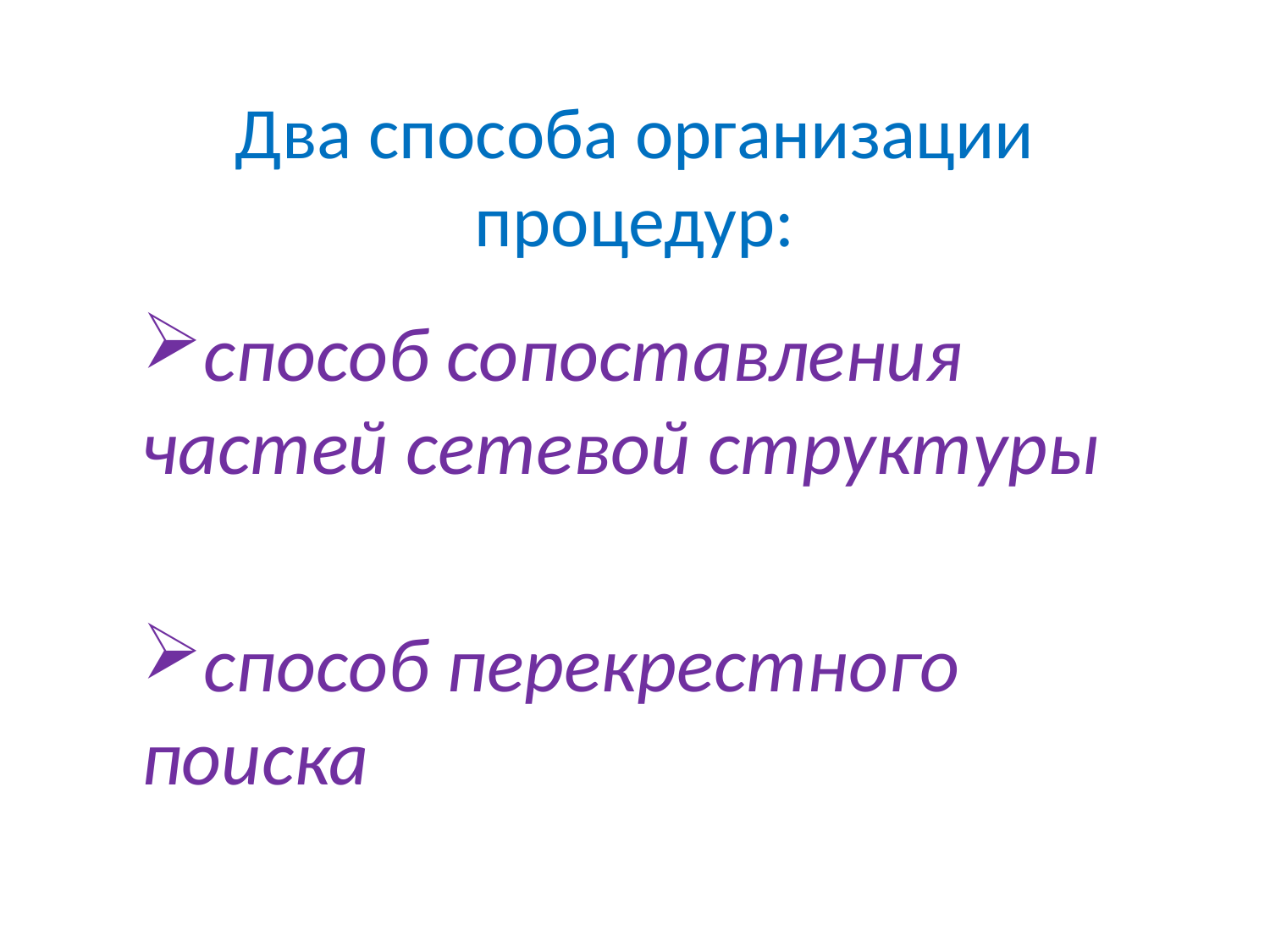

# Два способа организации процедур:
способ сопоставления           частей сетевой структуры

способ перекрестного поиска